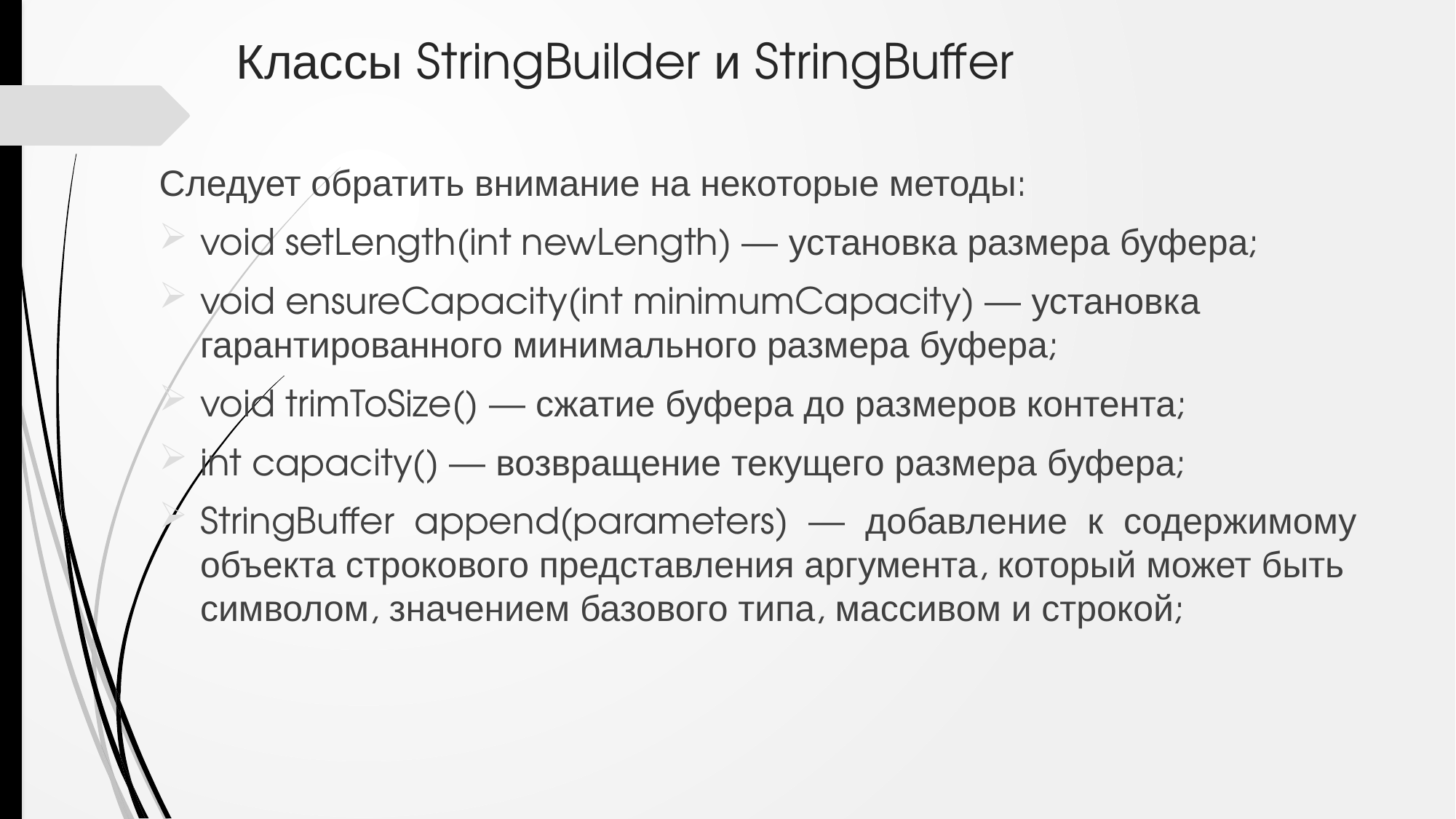

# Классы StringBuilder и StringBuffer
Следует обратить внимание на некоторые методы:
void setLength(int newLength) — установка размера буфера;
void ensureCapacity(int minimumCapacity) — установка гарантированного минимального размера буфера;
void trimToSize() — сжатие буфера до размеров контента;
int capacity() — возвращение текущего размера буфера;
StringBuffer  append(parameters)  —  добавление  к  содержимому  объекта строкового представления аргумента, который может быть символом, значением базового типа, массивом и строкой;